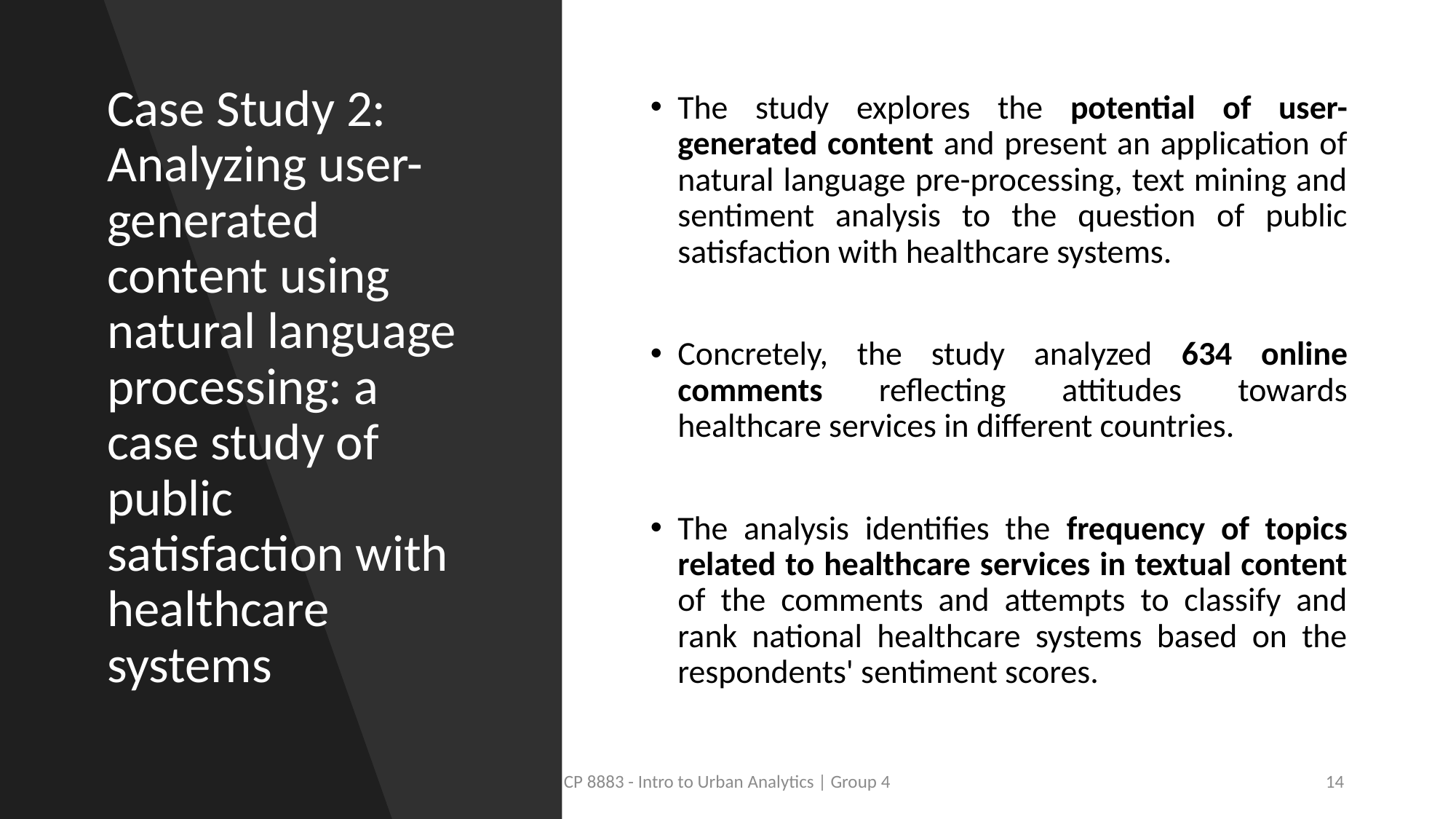

# Case Study 2: Analyzing user-generated content using natural language processing: a case study of public satisfaction with healthcare systems

The study explores the potential of user-generated content and present an application of natural language pre-processing, text mining and sentiment analysis to the question of public satisfaction with healthcare systems.

Concretely, the study analyzed 634 online comments reflecting attitudes towards healthcare services in different countries.

The analysis identifies the frequency of topics related to healthcare services in textual content of the comments and attempts to classify and rank national healthcare systems based on the respondents' sentiment scores.
CP 8883 - Intro to Urban Analytics | Group 4
14